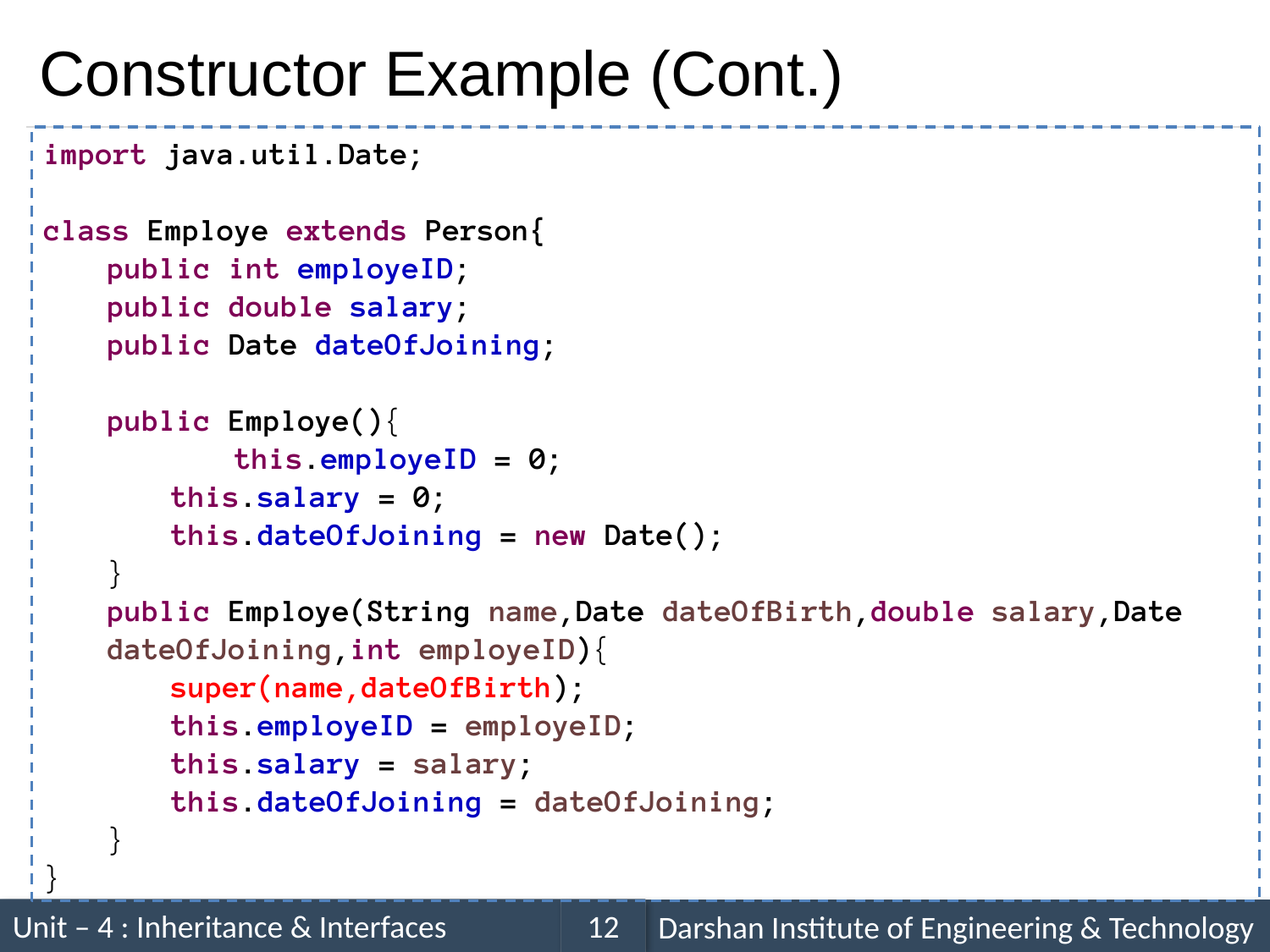

# Constructor Example (Cont.)
import java.util.Date;

class Employe extends Person{
public int employeID;
public double salary;
public Date dateOfJoining;

public Employe(){
	this.employeID = 0;
this.salary = 0;
this.dateOfJoining = new Date();
}
public Employe(String name,Date dateOfBirth,double salary,Date dateOfJoining,int employeID){
super(name,dateOfBirth);
this.employeID = employeID;
this.salary = salary;
this.dateOfJoining = dateOfJoining;
}
}